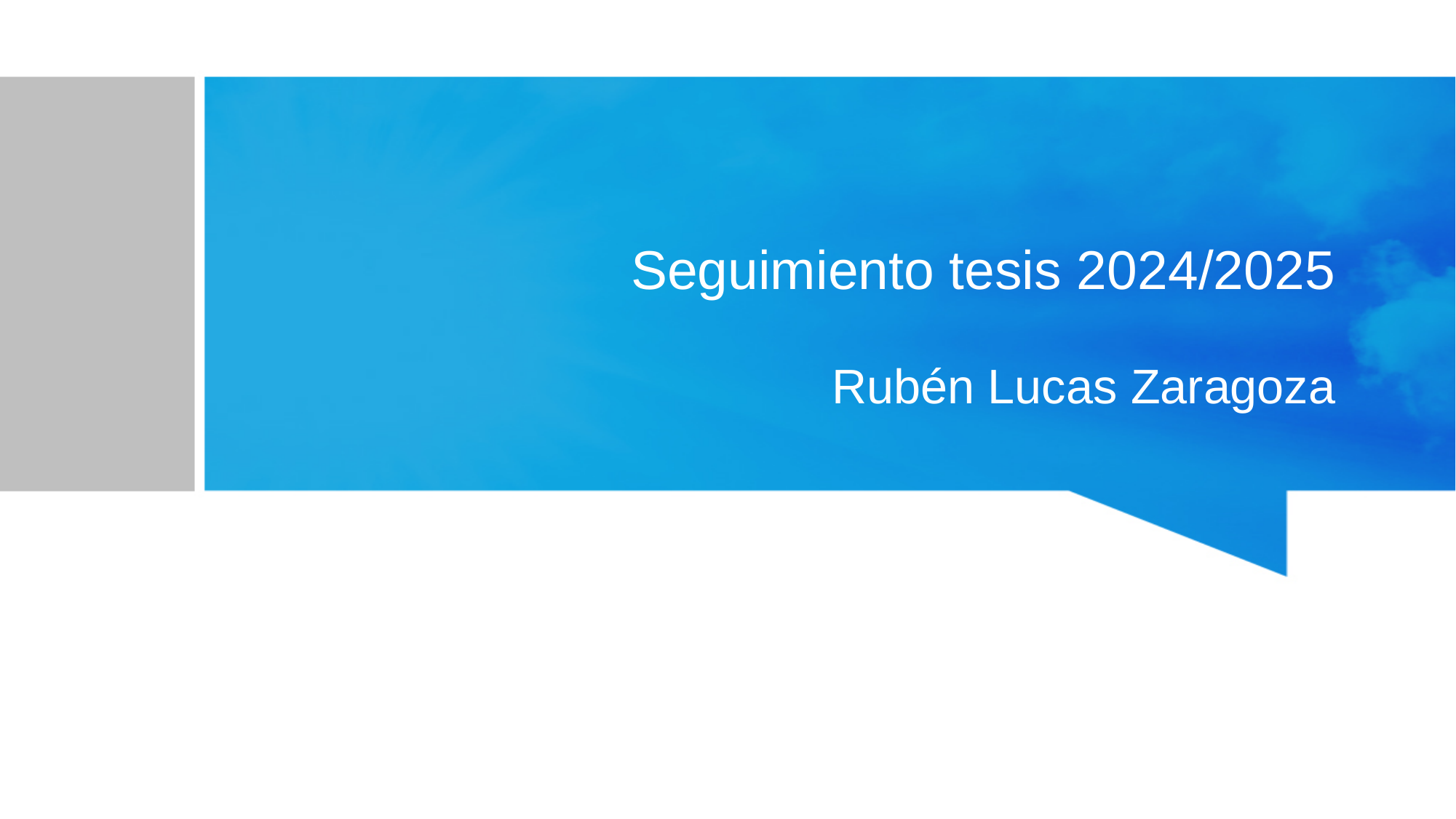

# Seguimiento tesis 2024/2025
Rubén Lucas Zaragoza